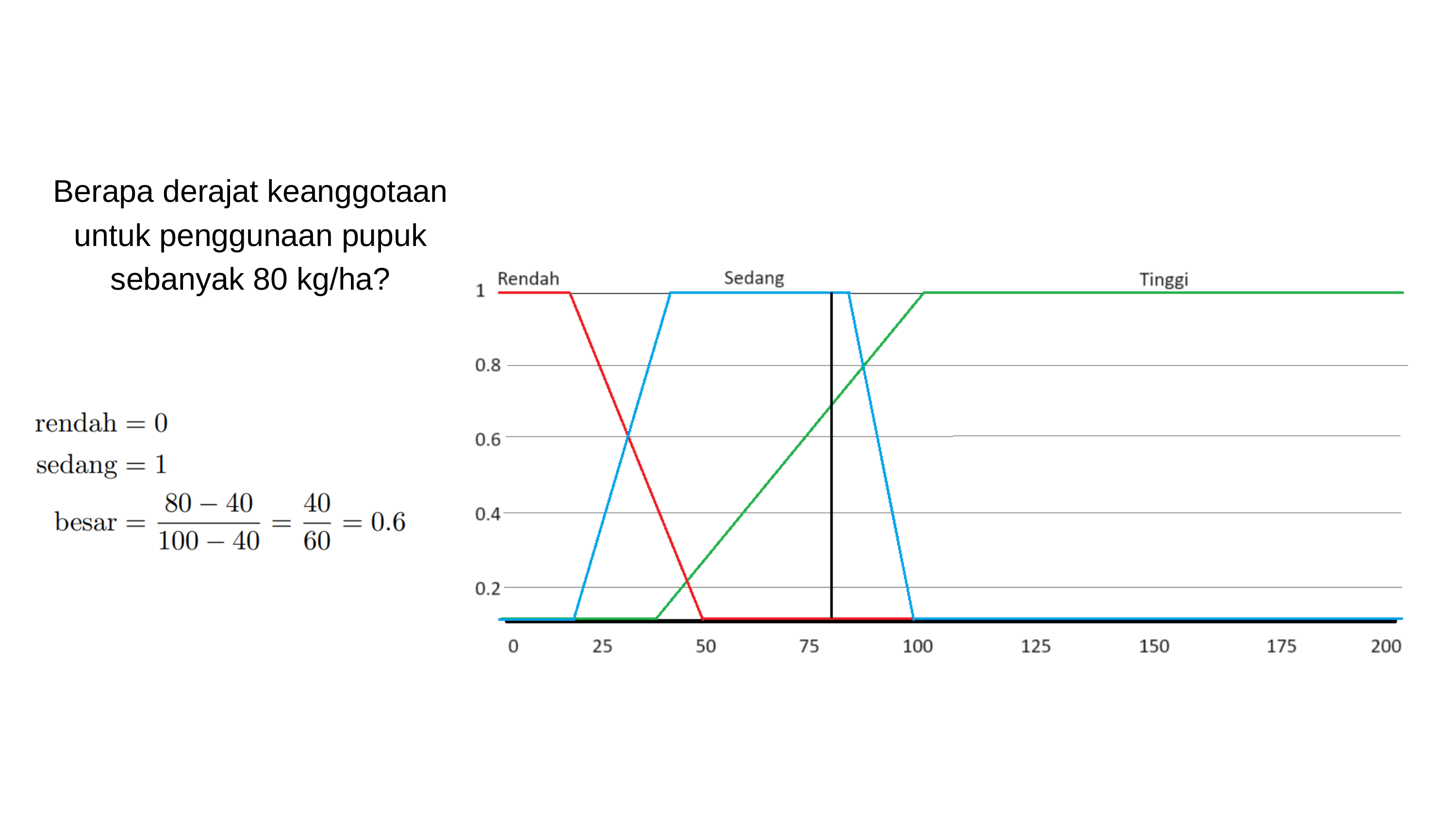

Berapa derajat keanggotaan untuk penggunaan pupuk sebanyak 80 kg/ha?